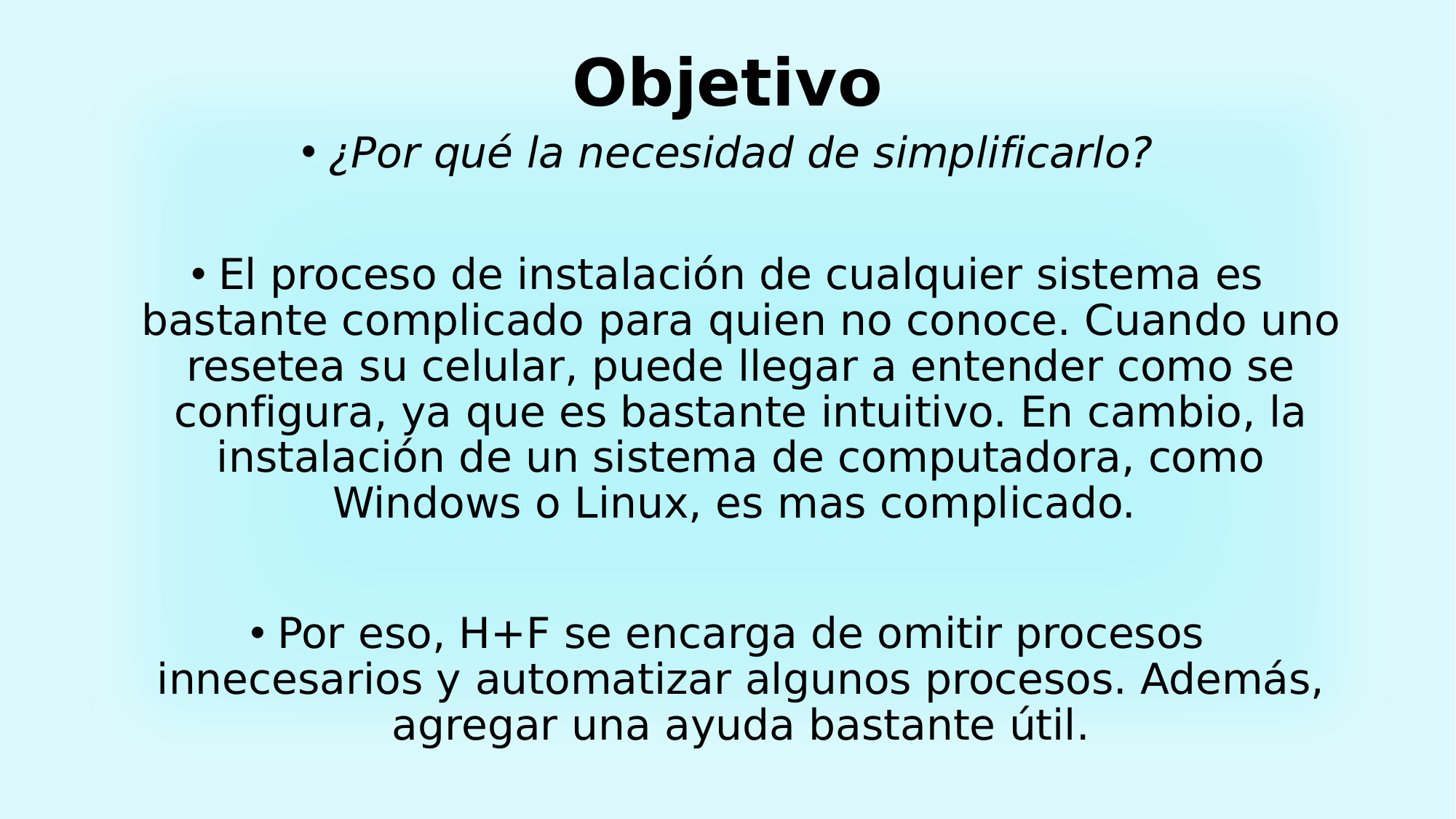

# Objetivo

¿Por qué la necesidad de simplificarlo?

El proceso de instalación de cualquier sistema es bastante complicado para quien no conoce. Cuando uno resetea su celular, puede llegar a entender como se configura, ya que es bastante intuitivo. En cambio, la instalación de un sistema de computadora, como Windows o Linux, es mas complicado.

Por eso, H+F se encarga de omitir procesos innecesarios y automatizar algunos procesos. Además, agregar una ayuda bastante útil.